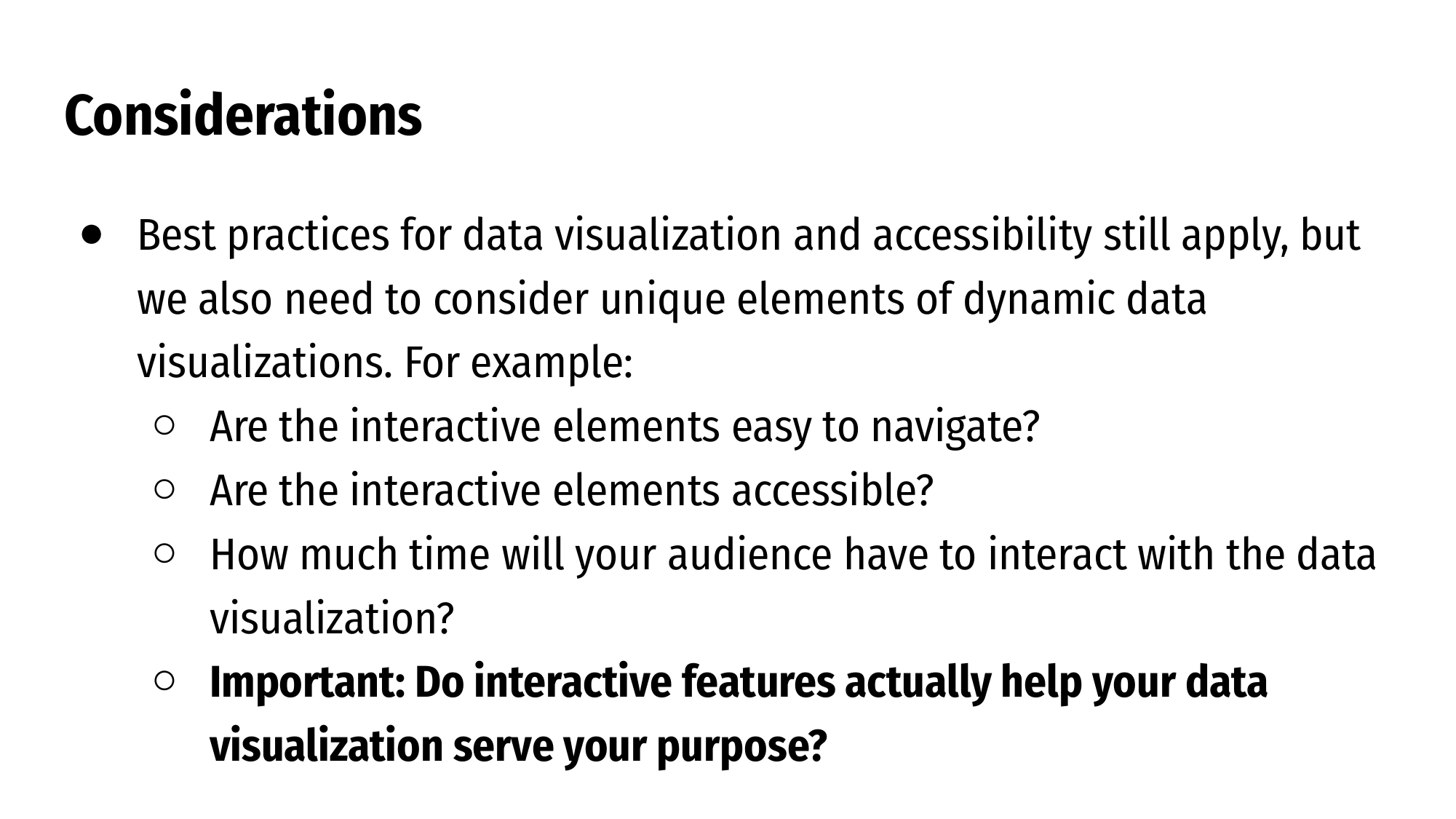

# Considerations
Best practices for data visualization and accessibility still apply, but we also need to consider unique elements of dynamic data visualizations. For example:
Are the interactive elements easy to navigate?
Are the interactive elements accessible?
How much time will your audience have to interact with the data visualization?
Important: Do interactive features actually help your data visualization serve your purpose?